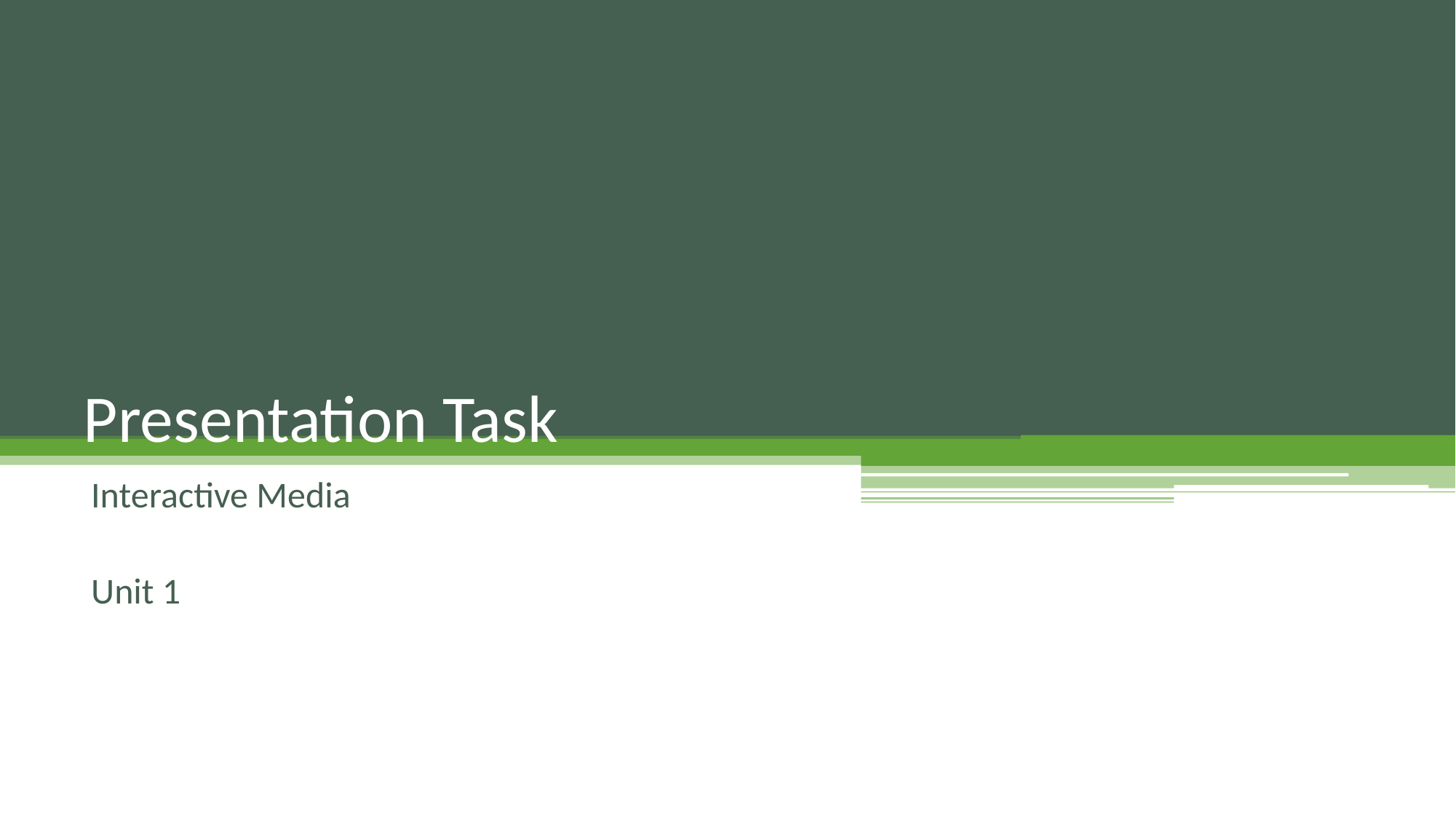

# Presentation Task
Interactive Media

Unit 1